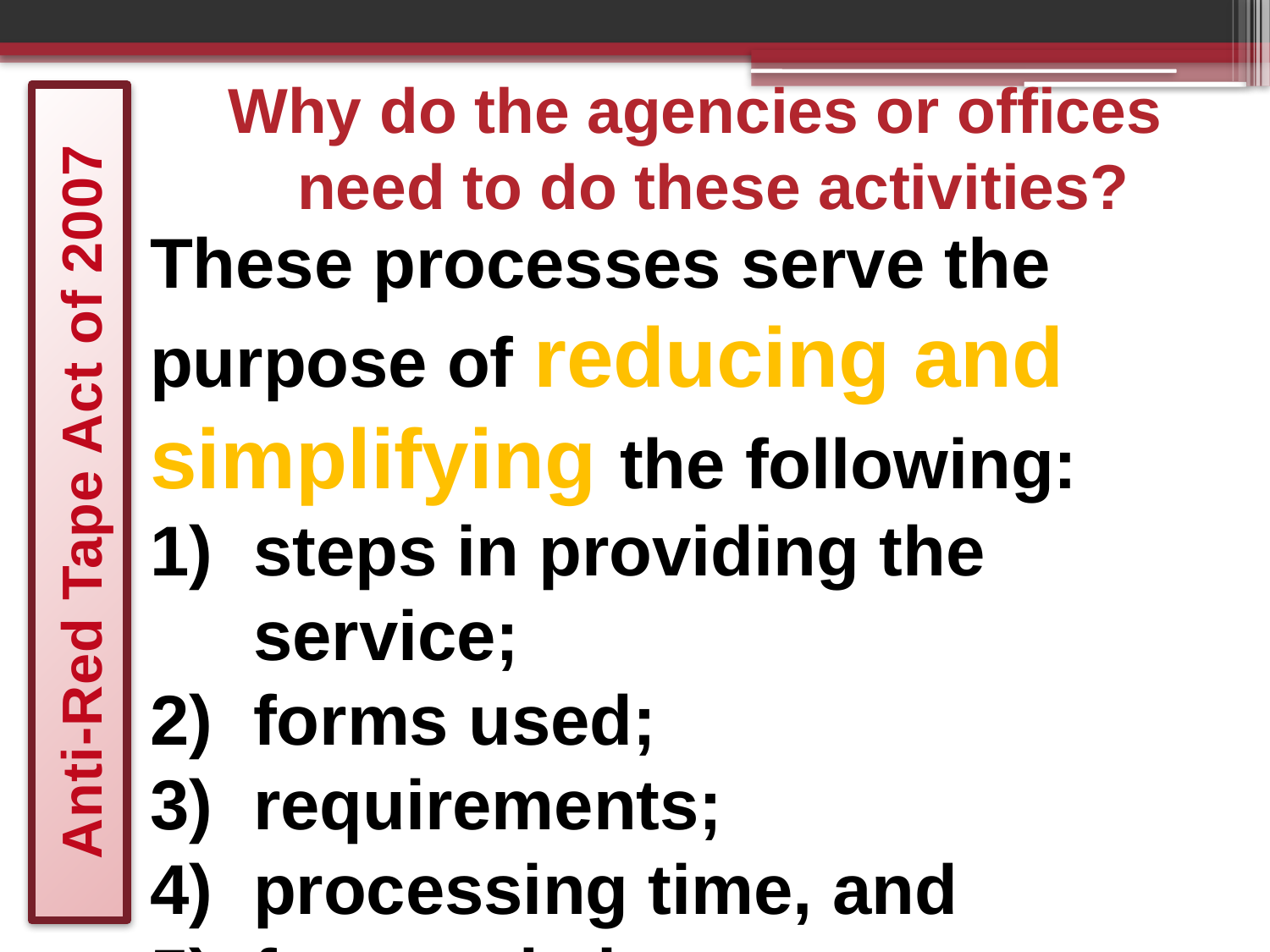

Why do the agencies or offices need to do these activities?
These processes serve the purpose of reducing and simplifying the following:
steps in providing the service;
forms used;
requirements;
processing time, and
fees and charges
# Anti-Red Tape Act of 2007